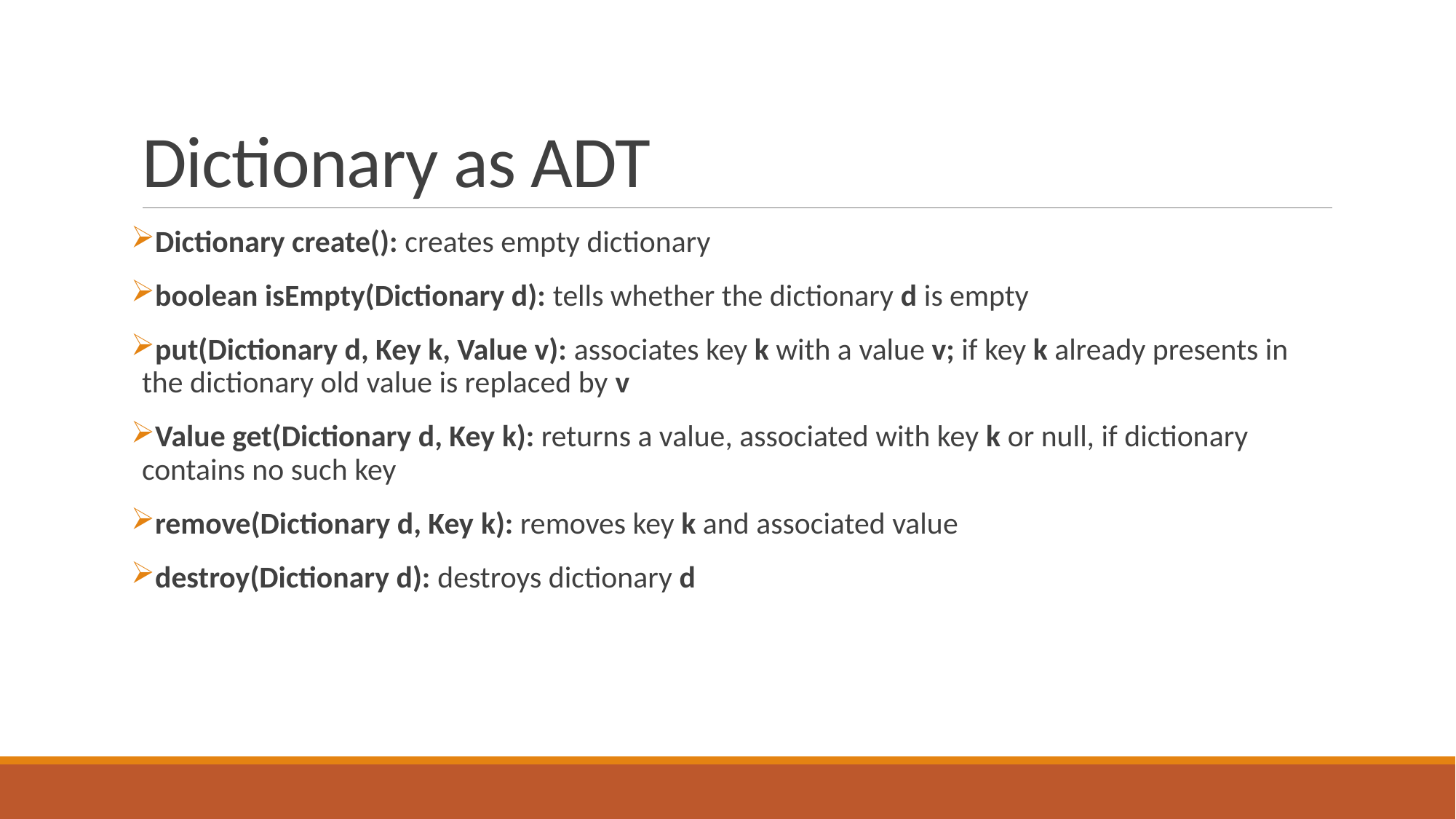

# Dictionary as ADT
Dictionary create(): creates empty dictionary
boolean isEmpty(Dictionary d): tells whether the dictionary d is empty
put(Dictionary d, Key k, Value v): associates key k with a value v; if key k already presents in the dictionary old value is replaced by v
Value get(Dictionary d, Key k): returns a value, associated with key k or null, if dictionary contains no such key
remove(Dictionary d, Key k): removes key k and associated value
destroy(Dictionary d): destroys dictionary d